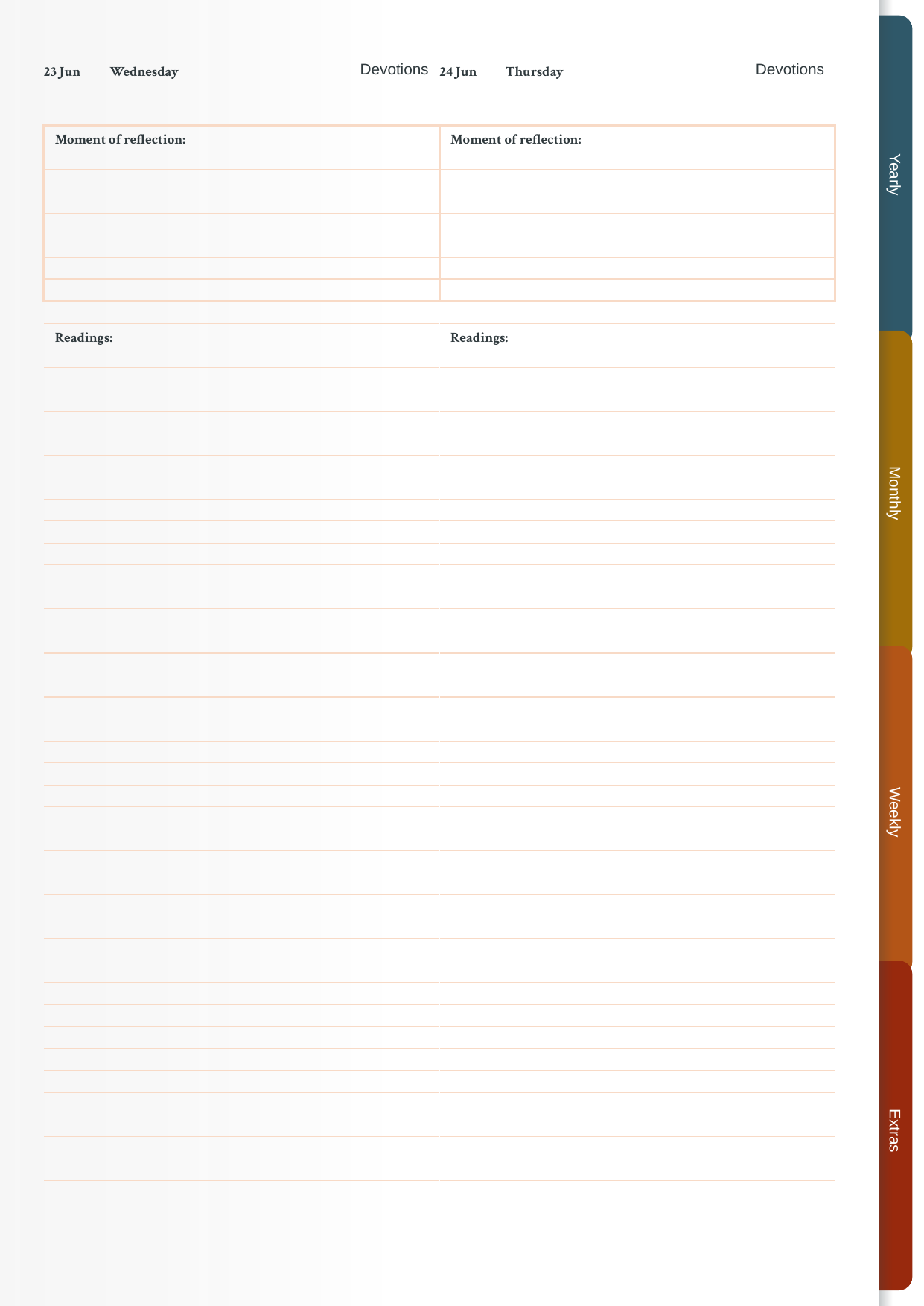

# 23June - 24June
Yearly
23 Jun
Wednesday
Devotions
24 Jun
Thursday
Devotions
Monthly
Weekly
Extras